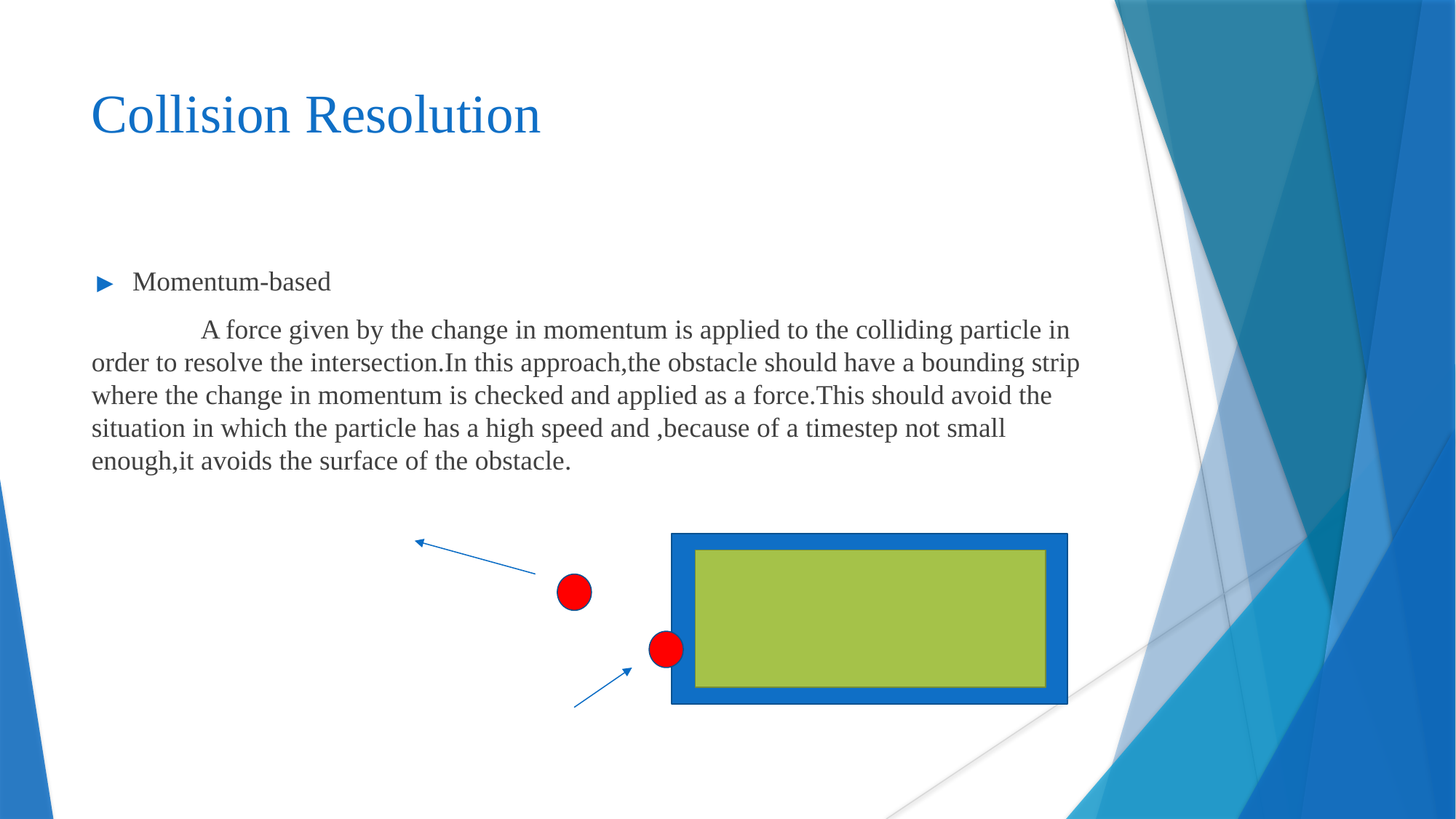

Collision Resolution
Momentum-based
	A force given by the change in momentum is applied to the colliding particle in order to resolve the intersection.In this approach,the obstacle should have a bounding strip where the change in momentum is checked and applied as a force.This should avoid the situation in which the particle has a high speed and ,because of a timestep not small enough,it avoids the surface of the obstacle.